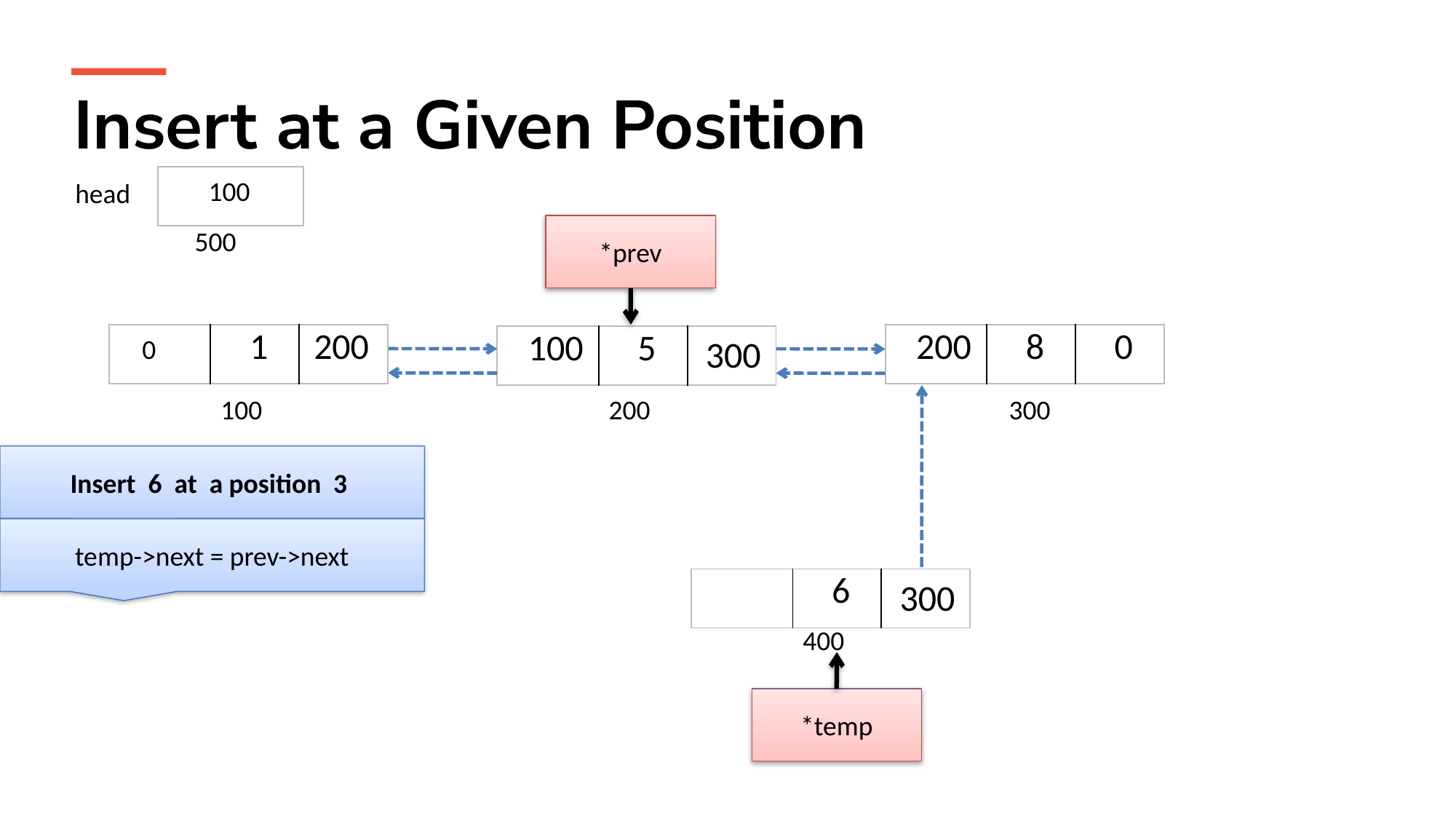

Insert at a Given Position
|  |
| --- |
100
head
*prev
500
|  | 1 | 200 |
| --- | --- | --- |
   0
300
| 200 | 8 | 0 |
| --- | --- | --- |
| 100 | 5 |  |
| --- | --- | --- |
100
200
300
Insert  6  at  a position  3
temp->next = prev->next
300
|  | 6 |  |
| --- | --- | --- |
400
*temp